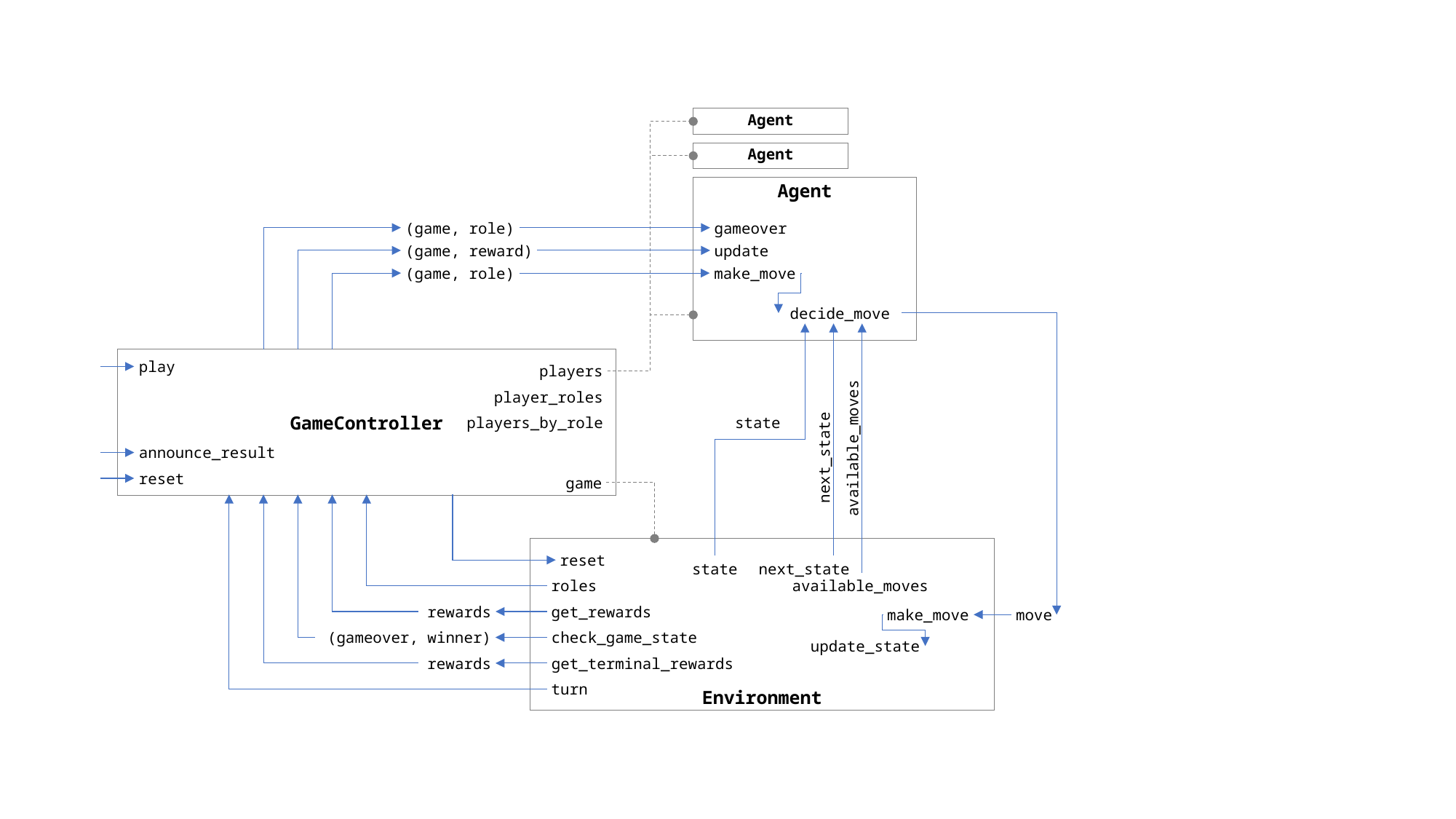

Agent

Agent
Agent
(game, role)
gameover
(game, reward)
update
(game, role)
make_move
decide_move
GameController

play
players
player_roles
state
players_by_role
available_moves
announce_result
next_state

reset
game
Environment

reset
state
next_state
roles
available_moves
rewards
get_rewards
make_move
move
(gameover, winner)
check_game_state
update_state
rewards
get_terminal_rewards
turn